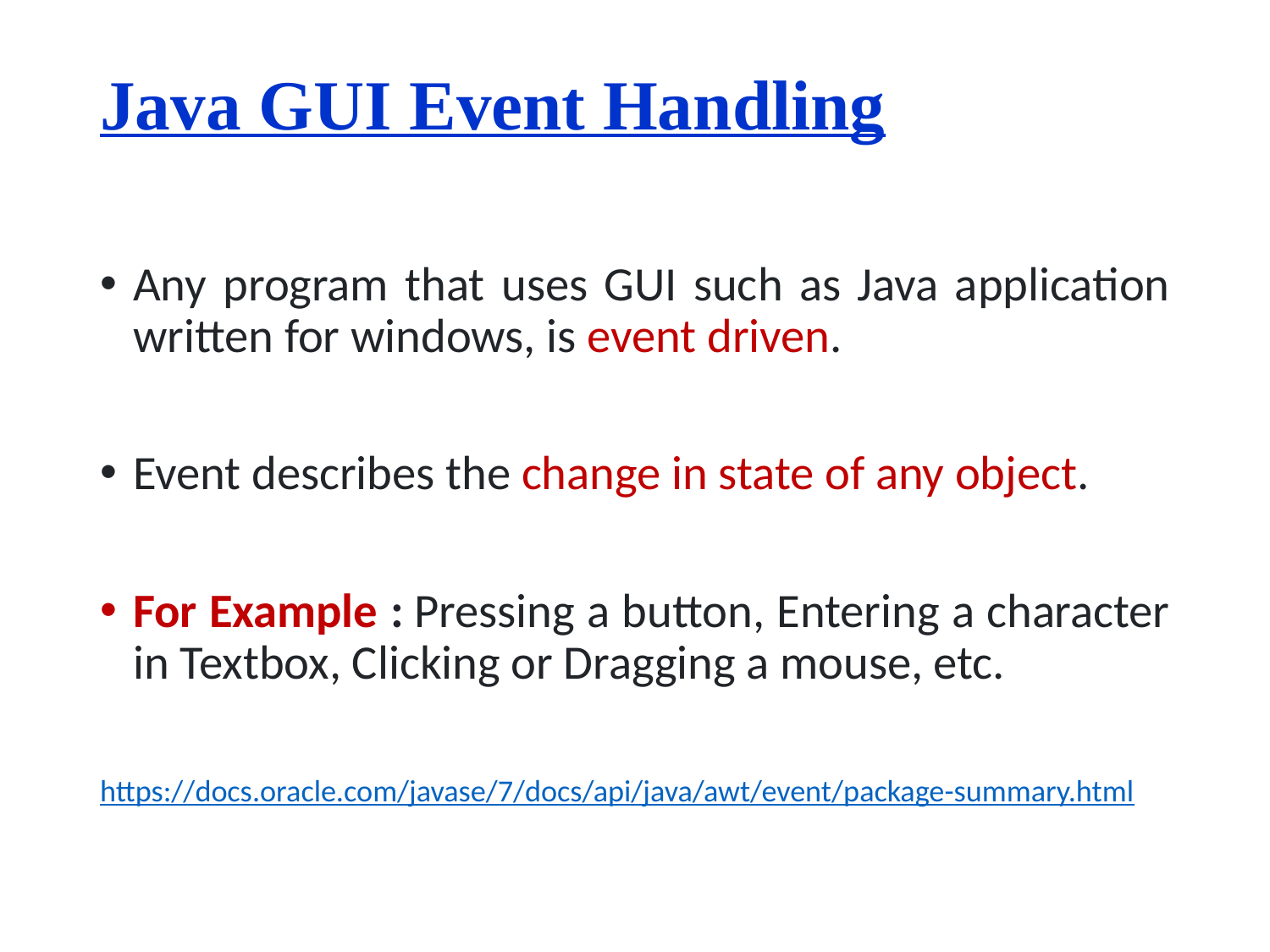

# Java GUI Event Handling
Any program that uses GUI such as Java application written for windows, is event driven.

Event describes the change in state of any object.

For Example : Pressing a button, Entering a character in Textbox, Clicking or Dragging a mouse, etc.

https://docs.oracle.com/javase/7/docs/api/java/awt/event/package-summary.html